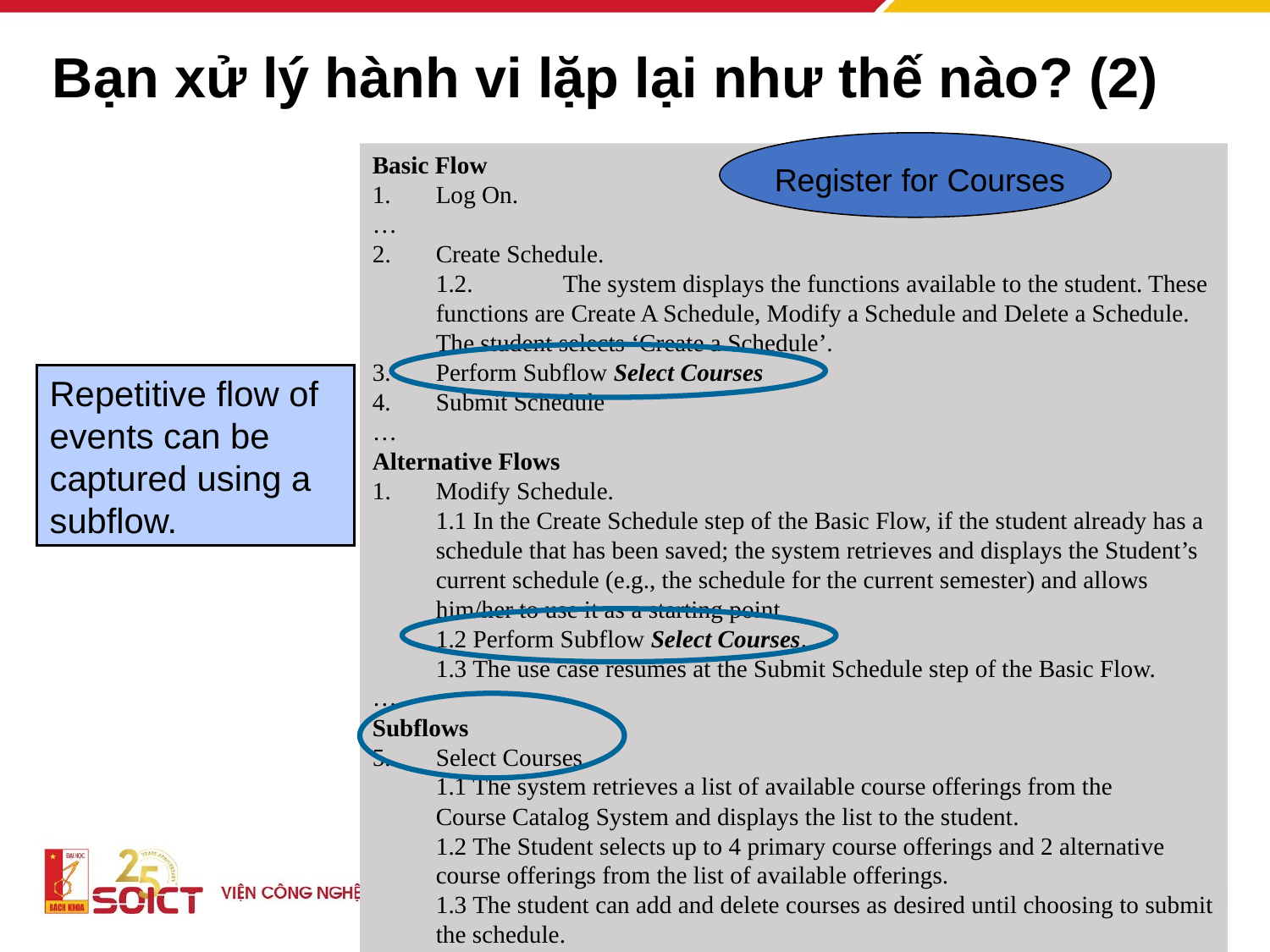

# Bạn xử lý hành vi lặp lại như thế nào? (2)

Register for Courses
Basic Flow
Log On.
…
2.	Create Schedule.
	1.2.	The system displays the functions available to the student. These functions are Create A Schedule, Modify a Schedule and Delete a Schedule. The student selects ‘Create a Schedule’.
Perform Subflow Select Courses
Submit Schedule
…
Alternative Flows
1.	Modify Schedule.
	1.1 In the Create Schedule step of the Basic Flow, if the student already has a schedule that has been saved; the system retrieves and displays the Student’s current schedule (e.g., the schedule for the current semester) and allows him/her to use it as a starting point.
	1.2 Perform Subflow Select Courses.
  	1.3 The use case resumes at the Submit Schedule step of the Basic Flow.
…
Subflows
Select Courses.
	1.1 The system retrieves a list of available course offerings from the 	Course Catalog System and displays the list to the student.
	1.2 The Student selects up to 4 primary course offerings and 2 alternative course offerings from the list of available offerings.
	1.3 The student can add and delete courses as desired until choosing to submit the schedule.

Repetitive flow of events can be captured using a subflow.

48